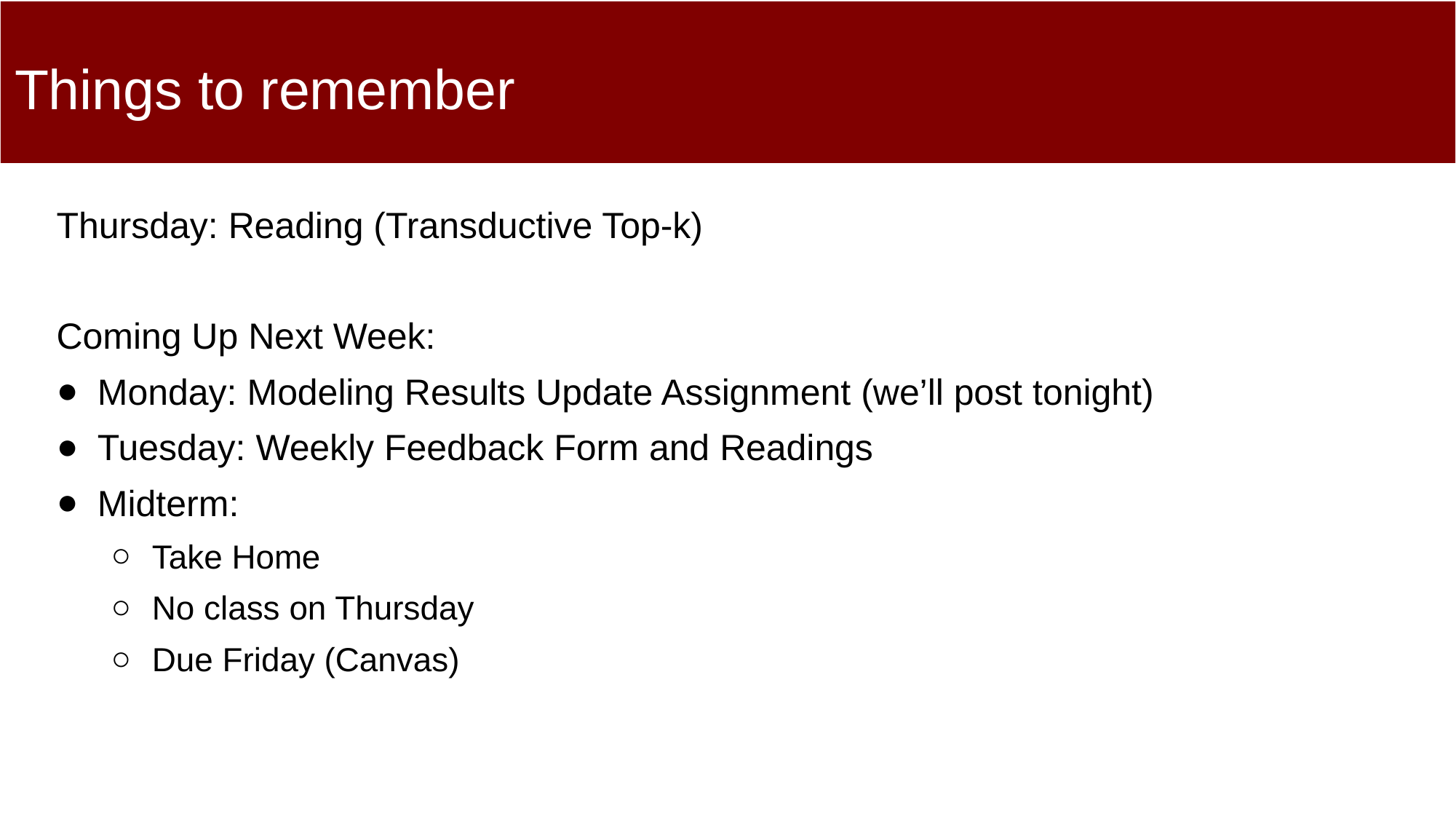

# Things to remember
Thursday: Reading (Transductive Top-k)

Coming Up Next Week:
Monday: Modeling Results Update Assignment (we’ll post tonight)
Tuesday: Weekly Feedback Form and Readings
Midterm:
Take Home
No class on Thursday
Due Friday (Canvas)